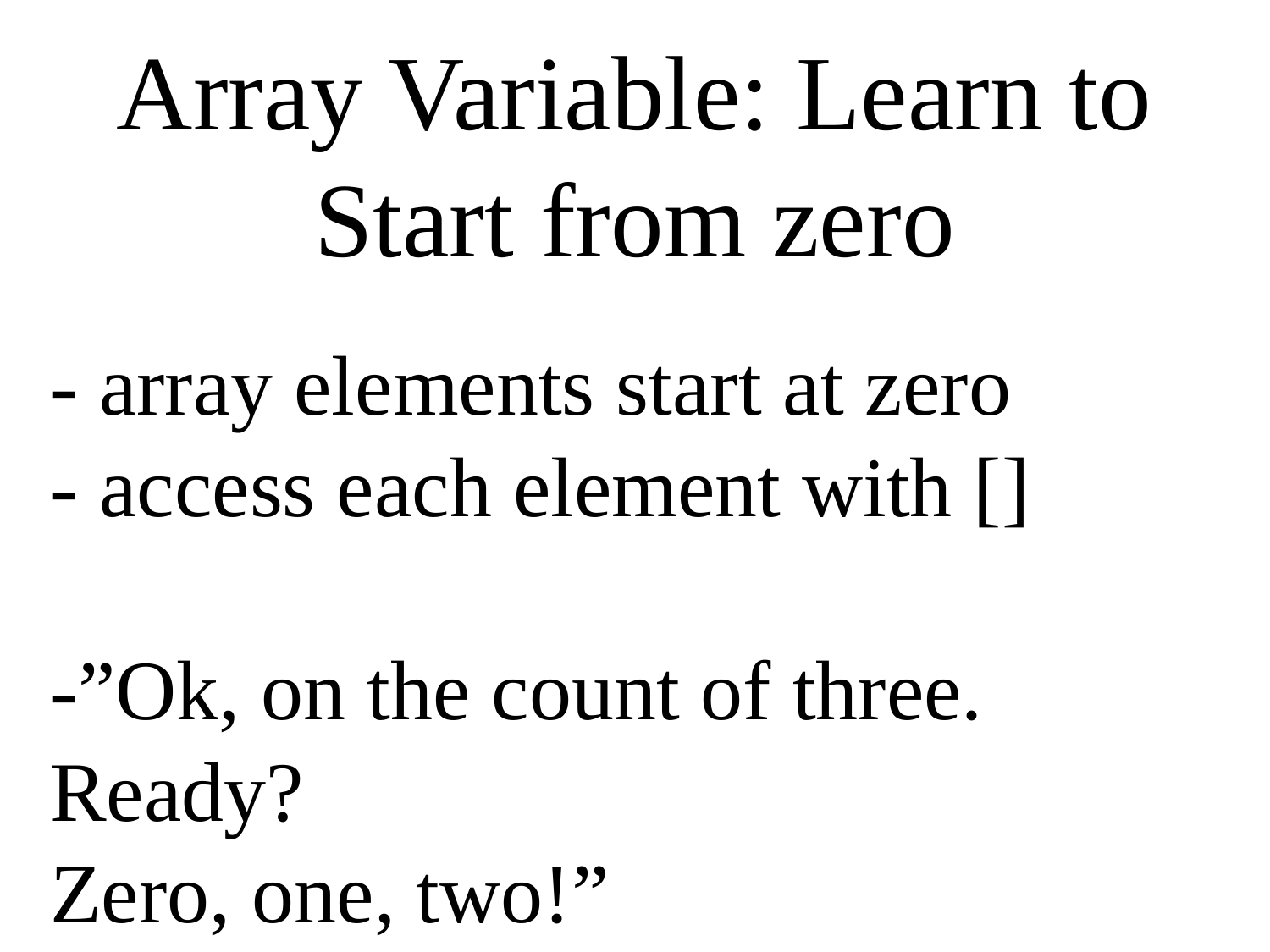

Array Variable: Learn to
Start from zero
- array elements start at zero
- access each element with []

-”Ok, on the count of three. Ready?
Zero, one, two!”